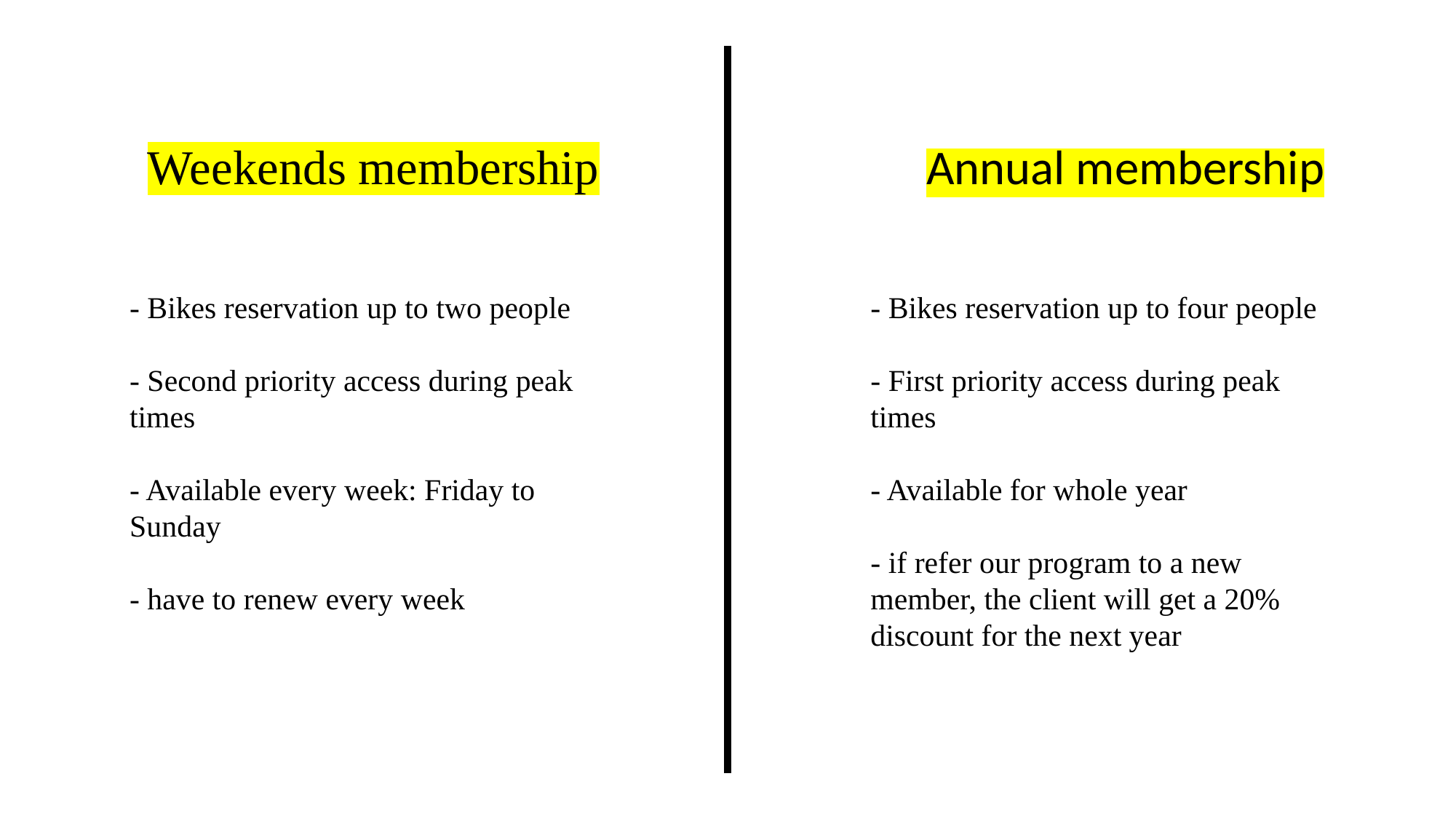

Weekends membership
Annual membership
- Bikes reservation up to two people

- Second priority access during peak times

- Available every week: Friday to Sunday

- have to renew every week
- Bikes reservation up to four people

- First priority access during peak times

- Available for whole year

- if refer our program to a new member, the client will get a 20% discount for the next year